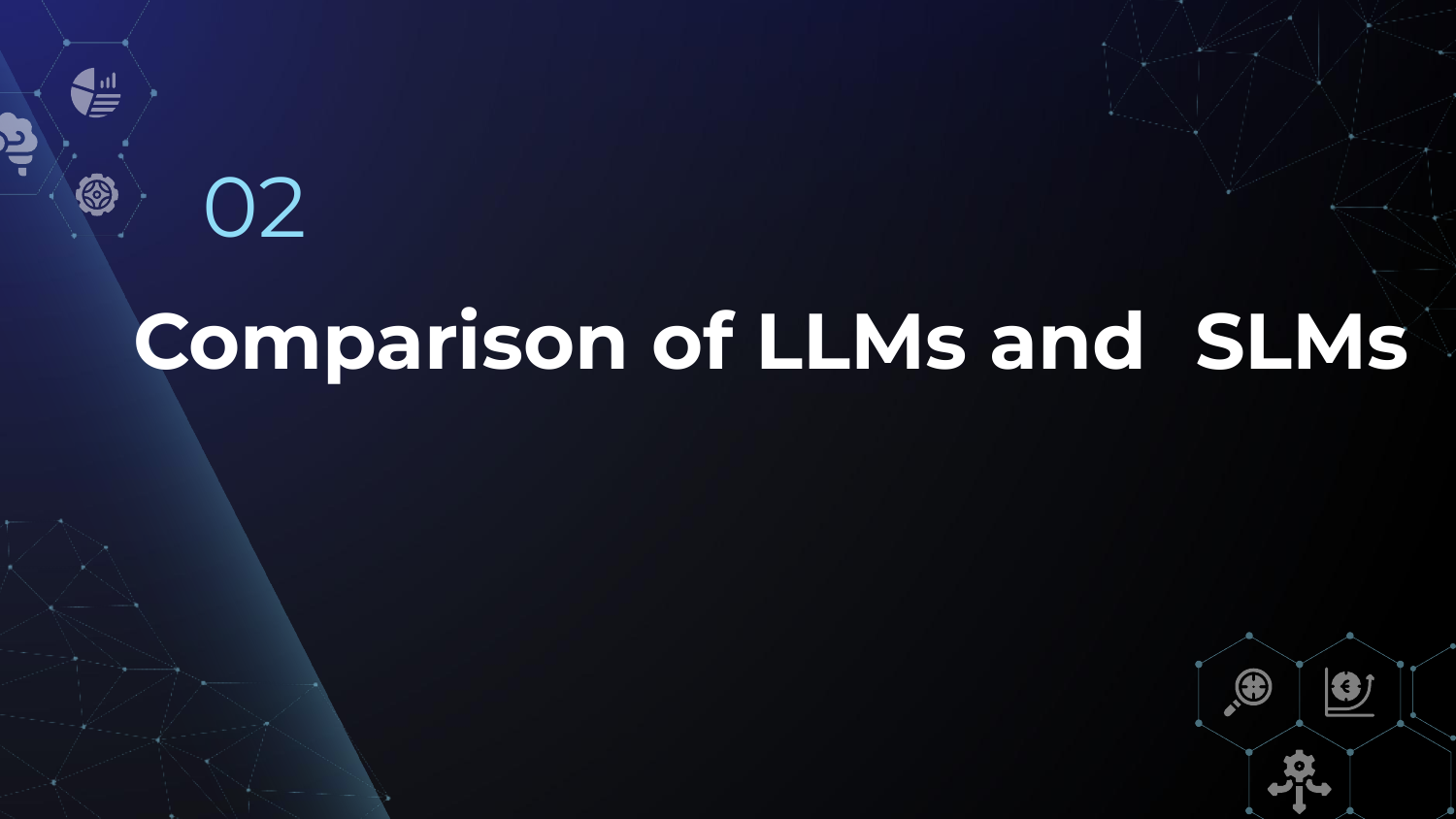

02
# Comparison of LLMs and 	SLMs